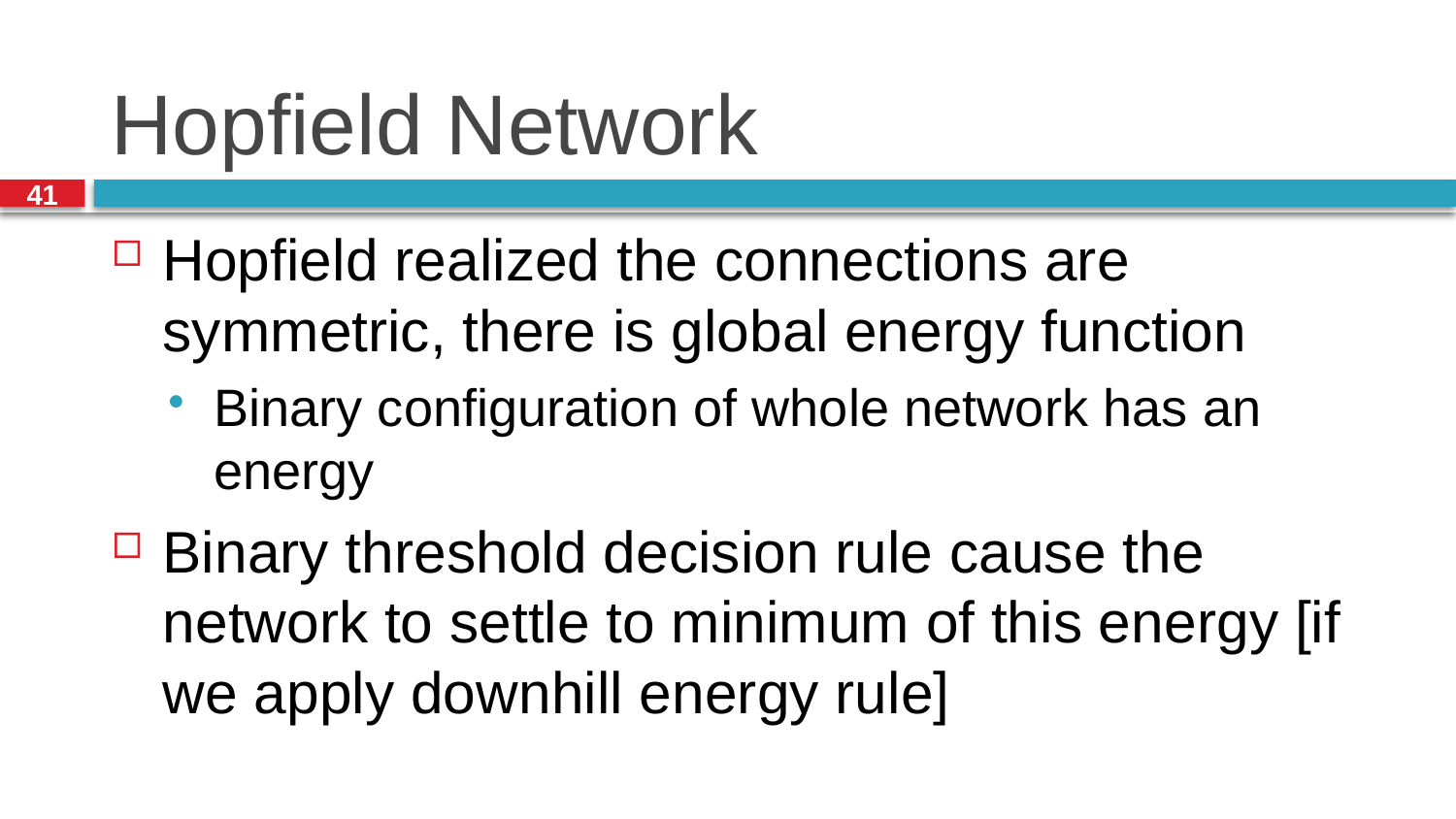

# Hopfield Network
41
Hopfield realized the connections are symmetric, there is global energy function
Binary configuration of whole network has an energy
Binary threshold decision rule cause the network to settle to minimum of this energy [if we apply downhill energy rule]